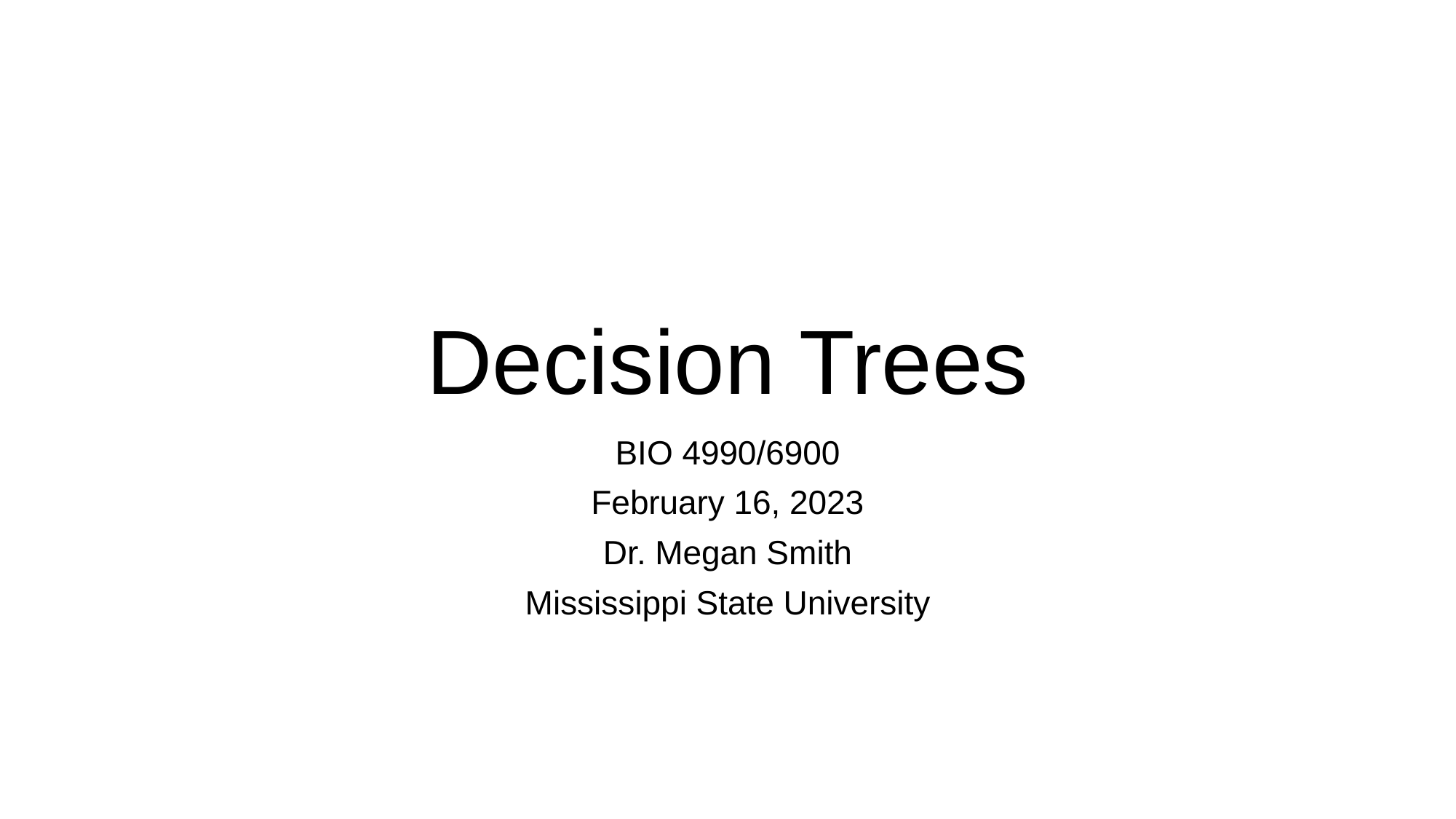

# Decision Trees
BIO 4990/6900
February 16, 2023
Dr. Megan Smith
Mississippi State University